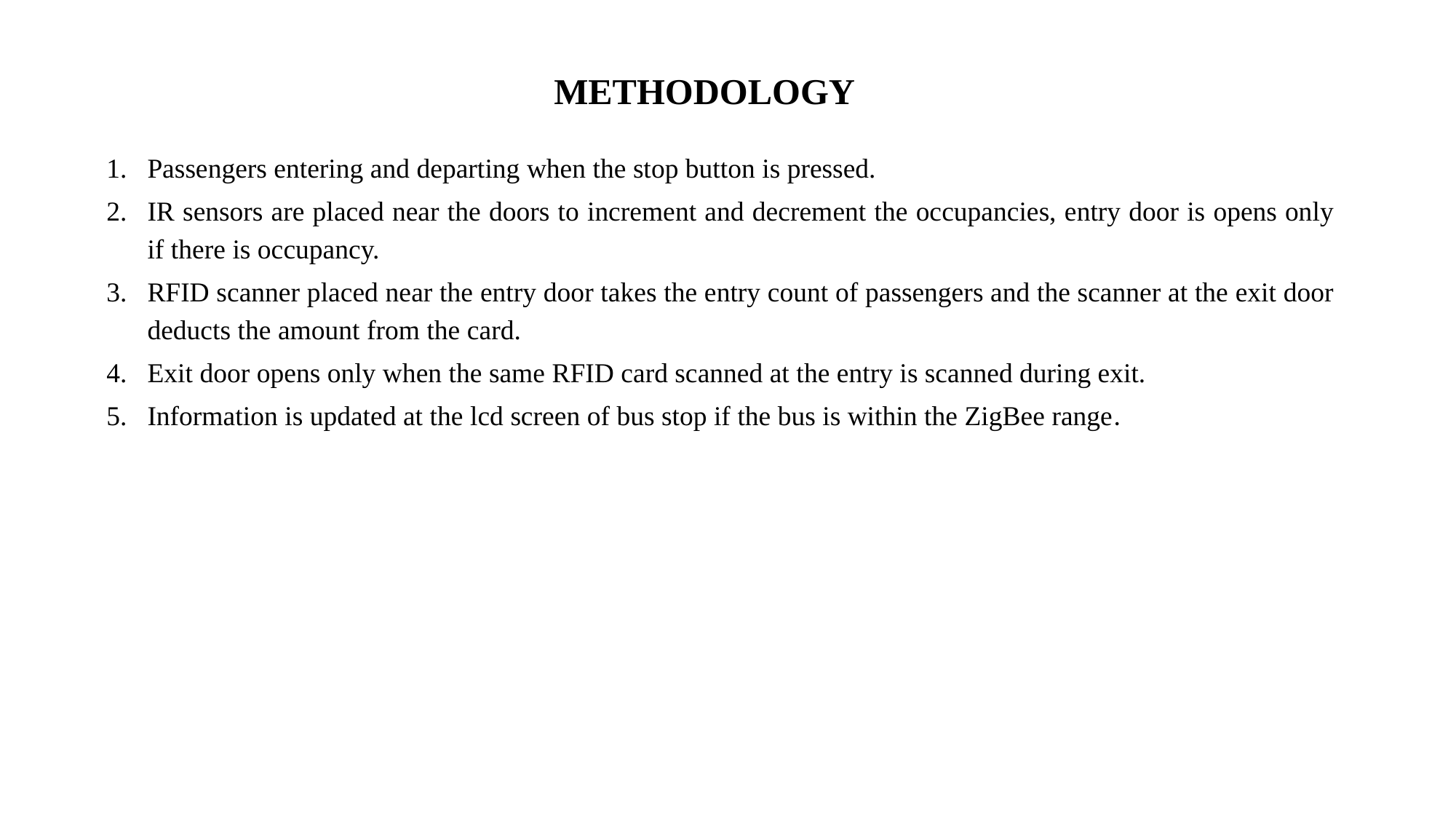

# METHODOLOGY
Passengers entering and departing when the stop button is pressed.
IR sensors are placed near the doors to increment and decrement the occupancies, entry door is opens only if there is occupancy.
RFID scanner placed near the entry door takes the entry count of passengers and the scanner at the exit door deducts the amount from the card.
Exit door opens only when the same RFID card scanned at the entry is scanned during exit.
Information is updated at the lcd screen of bus stop if the bus is within the ZigBee range.